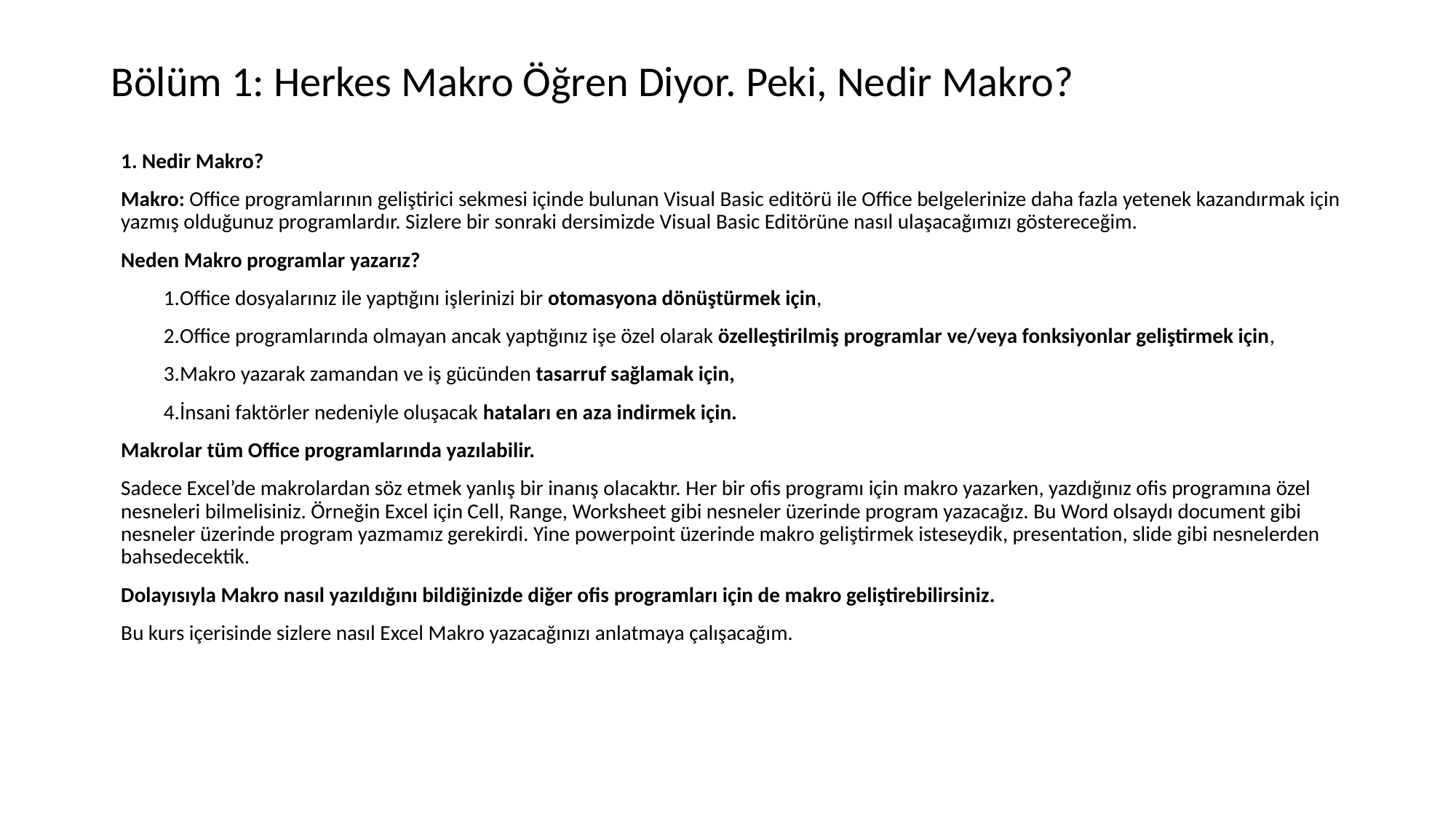

# Bölüm 1: Herkes Makro Öğren Diyor. Peki, Nedir Makro?
1. Nedir Makro?
Makro: Office programlarının geliştirici sekmesi içinde bulunan Visual Basic editörü ile Office belgelerinize daha fazla yetenek kazandırmak için yazmış olduğunuz programlardır. Sizlere bir sonraki dersimizde Visual Basic Editörüne nasıl ulaşacağımızı göstereceğim.
Neden Makro programlar yazarız?
Office dosyalarınız ile yaptığını işlerinizi bir otomasyona dönüştürmek için,
Office programlarında olmayan ancak yaptığınız işe özel olarak özelleştirilmiş programlar ve/veya fonksiyonlar geliştirmek için,
Makro yazarak zamandan ve iş gücünden tasarruf sağlamak için,
İnsani faktörler nedeniyle oluşacak hataları en aza indirmek için.
Makrolar tüm Office programlarında yazılabilir.
Sadece Excel’de makrolardan söz etmek yanlış bir inanış olacaktır. Her bir ofis programı için makro yazarken, yazdığınız ofis programına özel nesneleri bilmelisiniz. Örneğin Excel için Cell, Range, Worksheet gibi nesneler üzerinde program yazacağız. Bu Word olsaydı document gibi nesneler üzerinde program yazmamız gerekirdi. Yine powerpoint üzerinde makro geliştirmek isteseydik, presentation, slide gibi nesnelerden bahsedecektik.
Dolayısıyla Makro nasıl yazıldığını bildiğinizde diğer ofis programları için de makro geliştirebilirsiniz.
Bu kurs içerisinde sizlere nasıl Excel Makro yazacağınızı anlatmaya çalışacağım.